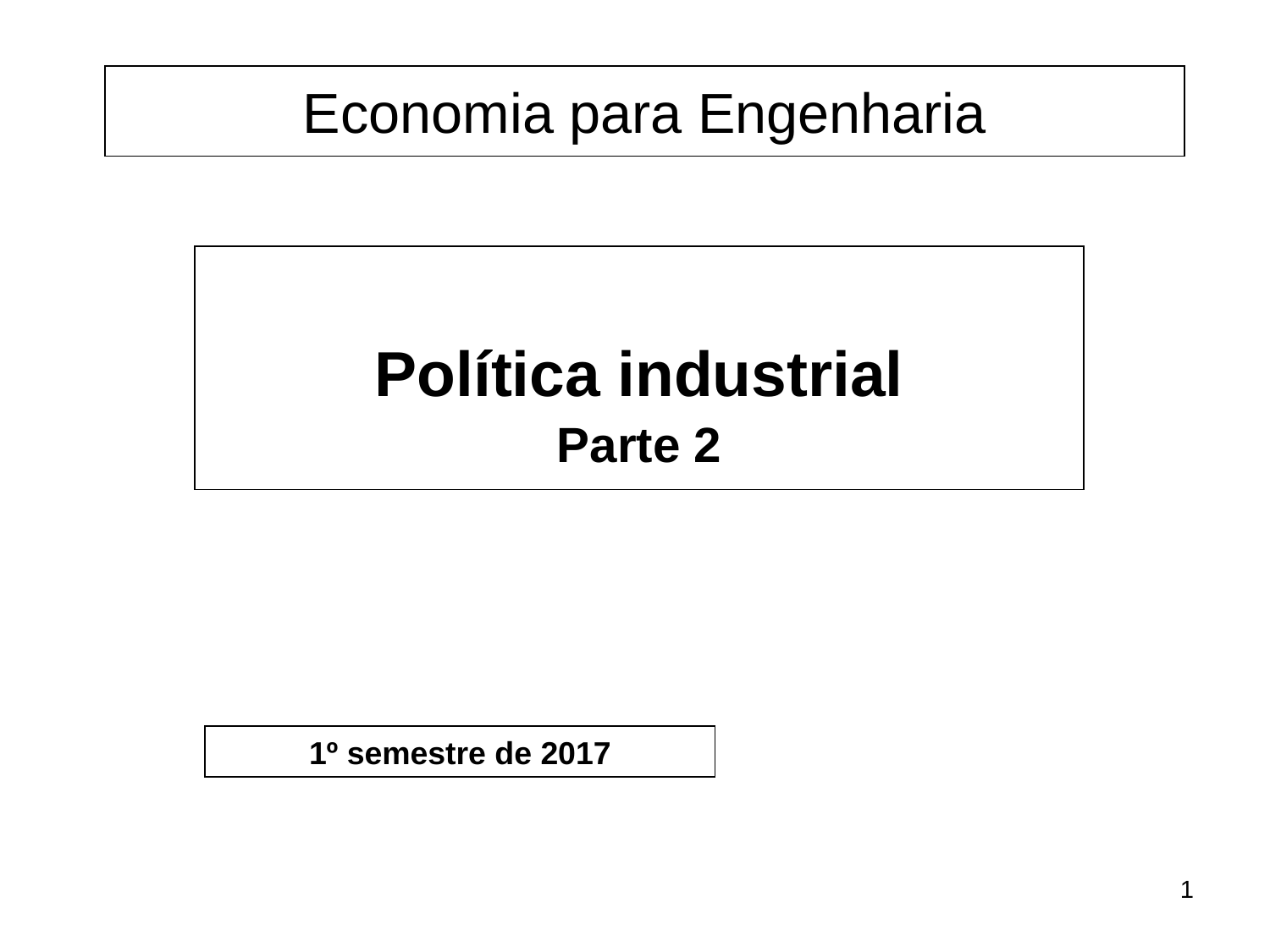

Economia para Engenharia

Política industrial
Parte 2
1º semestre de 2017
1